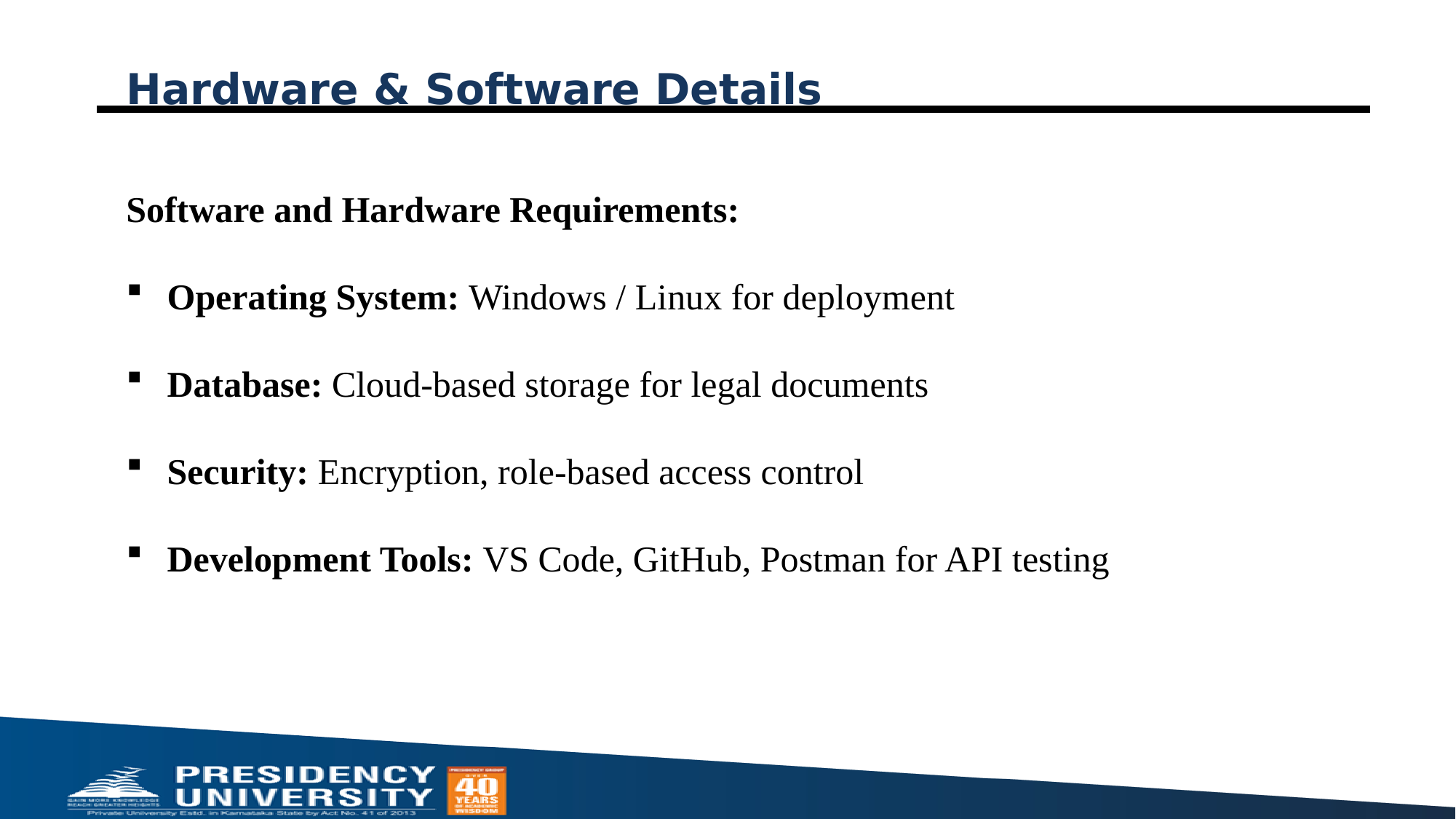

# Hardware & Software Details
Software and Hardware Requirements:
Operating System: Windows / Linux for deployment
Database: Cloud-based storage for legal documents
Security: Encryption, role-based access control
Development Tools: VS Code, GitHub, Postman for API testing